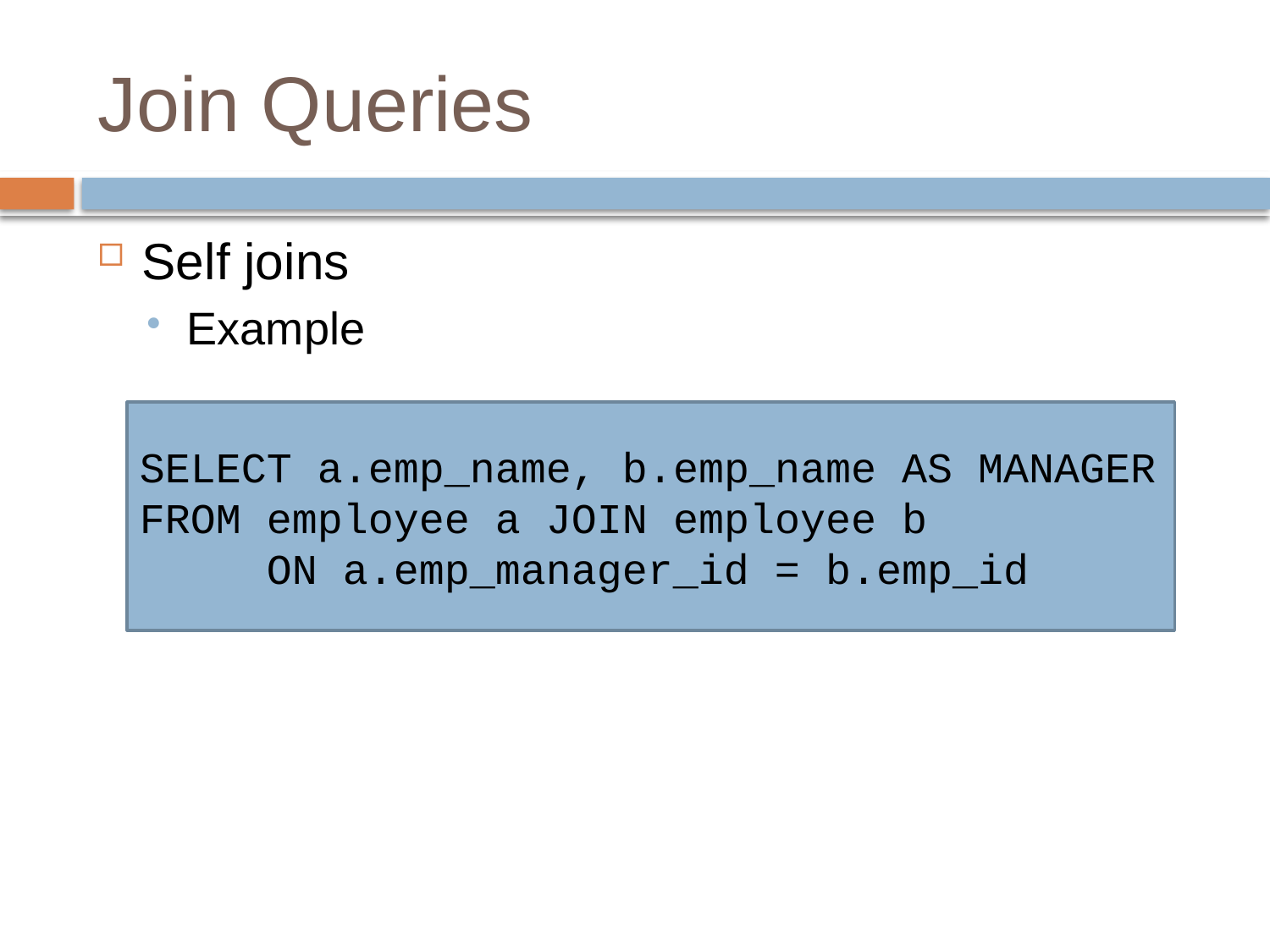

# Join Queries
Self joins
Example
SELECT a.emp_name, b.emp_name AS MANAGER
FROM employee a JOIN employee b
     ON a.emp_manager_id = b.emp_id